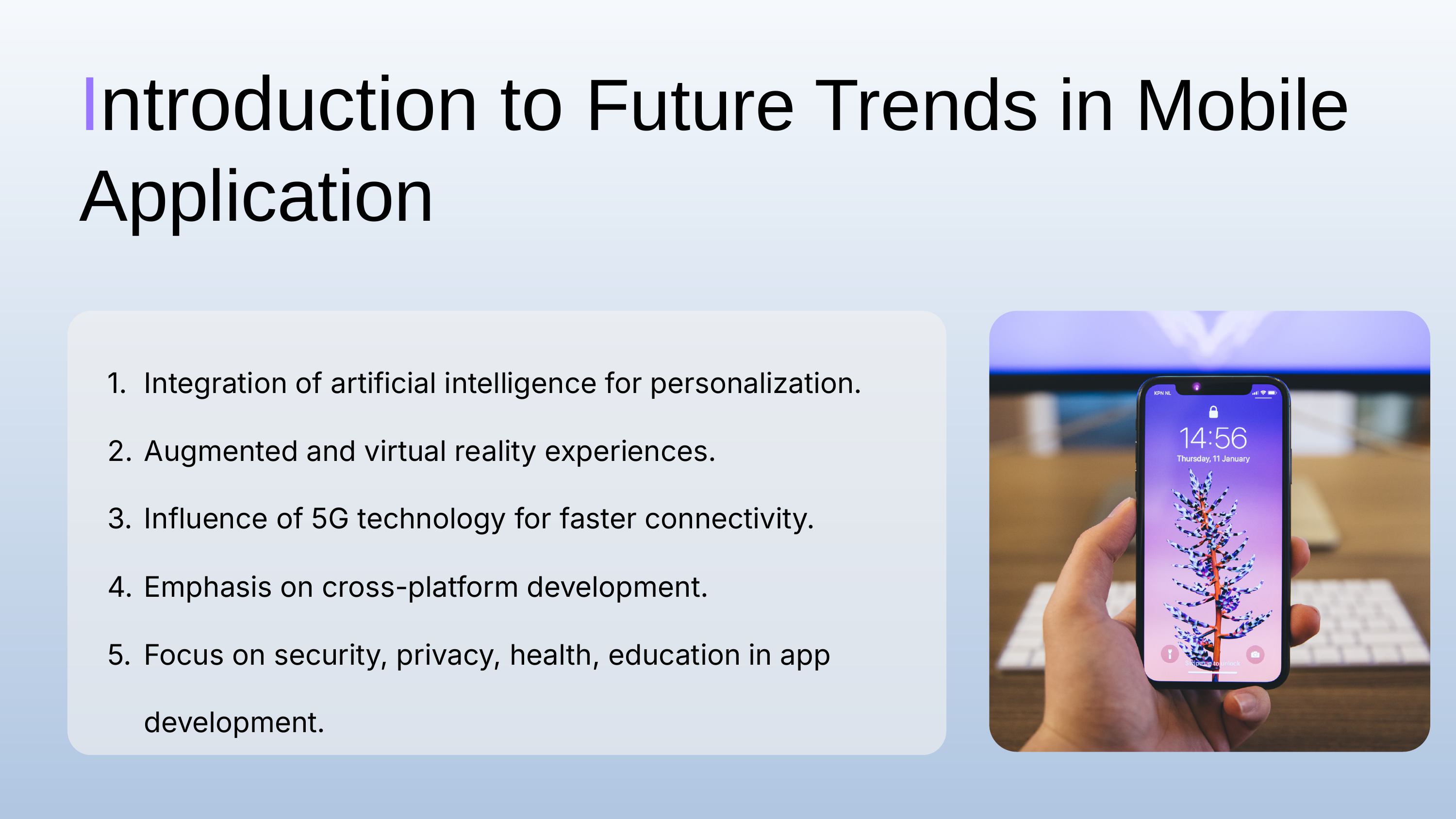

Introduction to Future Trends in Mobile Application

Integration of artificial intelligence for personalization.
Augmented and virtual reality experiences.
Influence of 5G technology for faster connectivity.
Emphasis on cross-platform development.
Focus on security, privacy, health, education in app development.